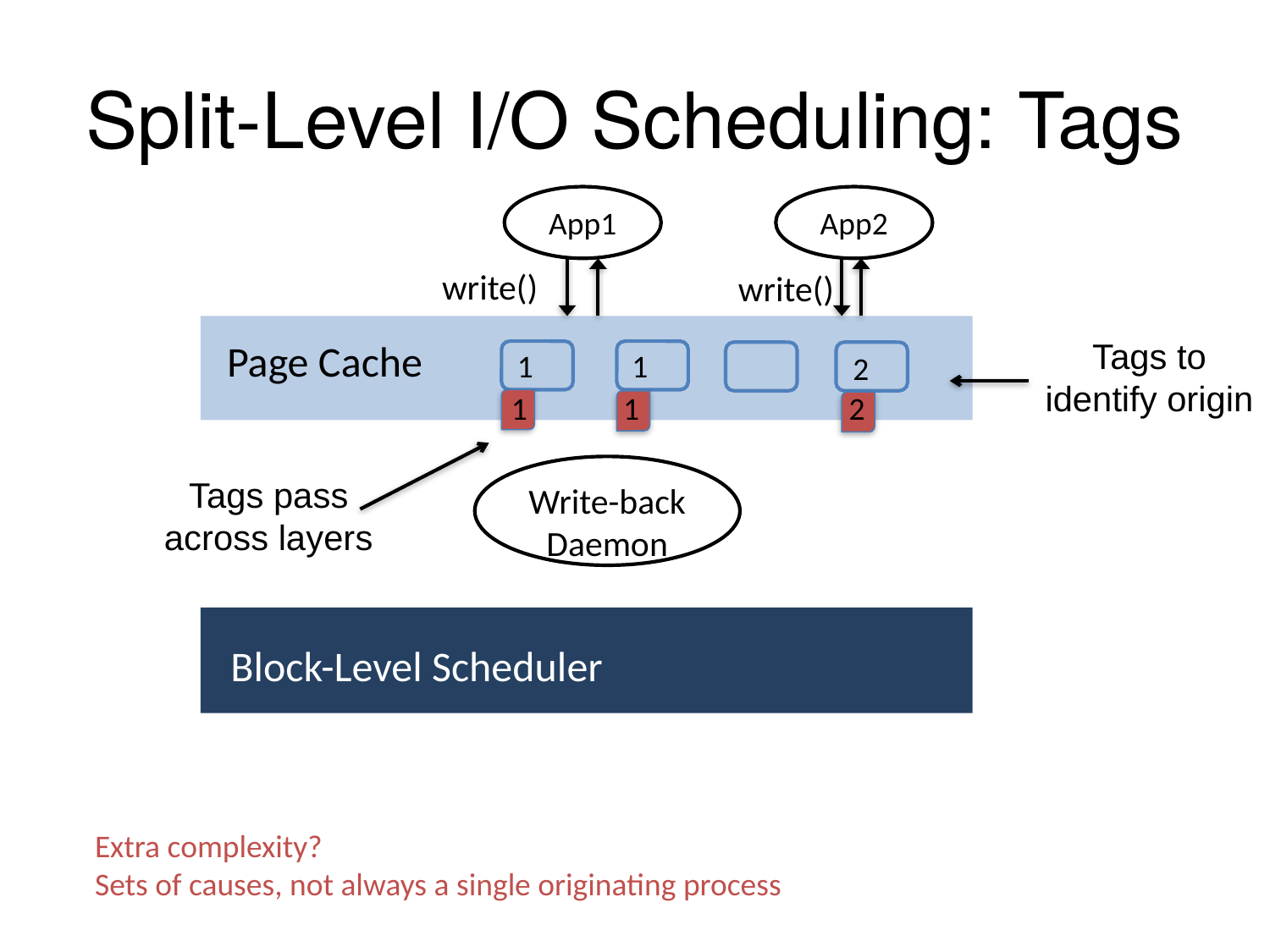

# Split-Level I/O Scheduling: Tags
App1
App2
write()
write()

Page Cache
Tags to identify origin
1
1

2
1

1

2

Tags pass across layers
Write-back Daemon

Block-Level Scheduler
Extra complexity?
Sets of causes, not always a single originating process